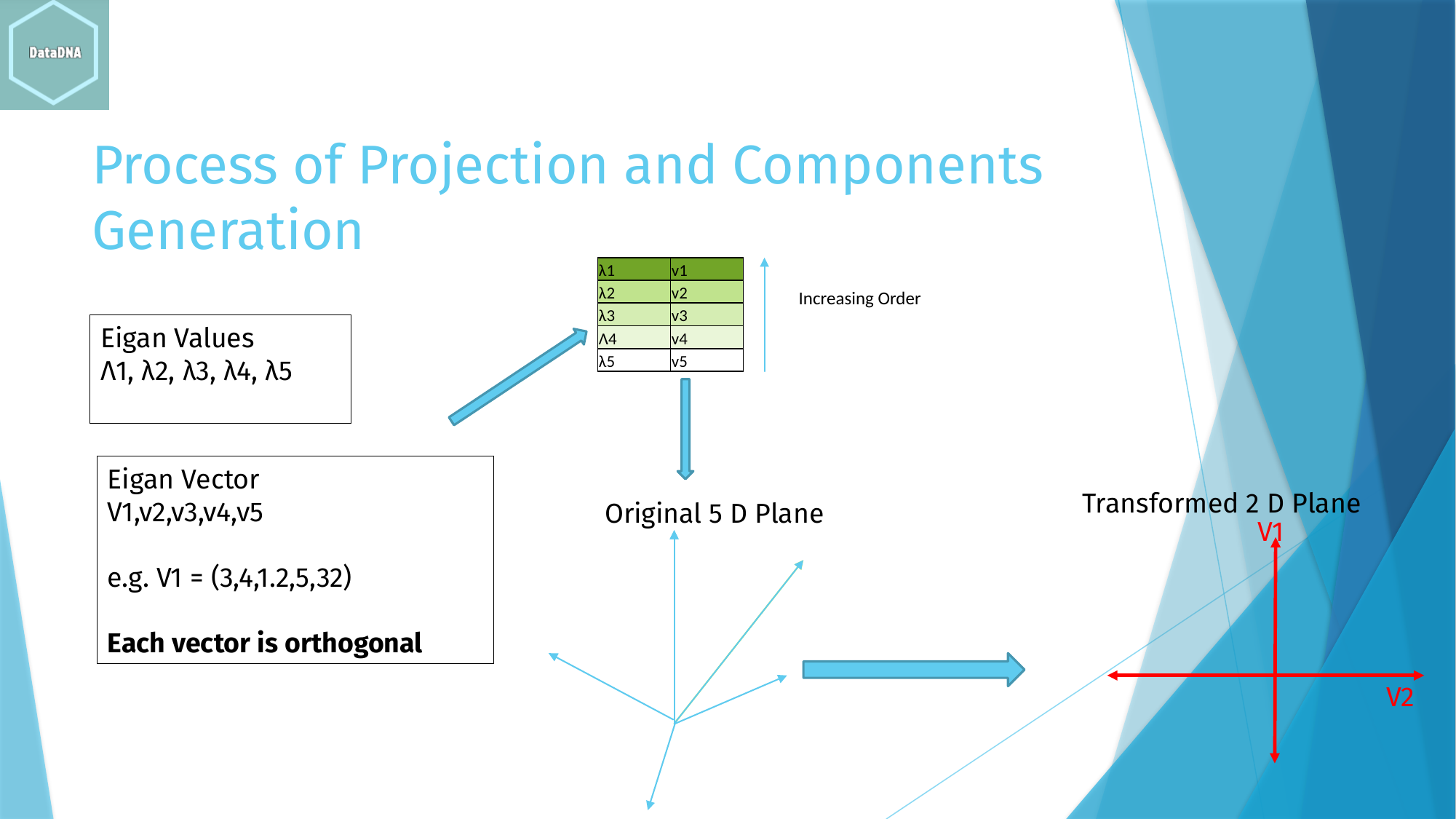

# Process of Projection and Components Generation
| λ1 | v1 |
| --- | --- |
| λ2 | v2 |
| λ3 | v3 |
| Λ4 | v4 |
| λ5 | v5 |
Increasing Order
Eigan Values
Λ1, λ2, λ3, λ4, λ5

Eigan Vector
V1,v2,v3,v4,v5

e.g. V1 = (3,4,1.2,5,32)

Each vector is orthogonal
Transformed 2 D Plane
Original 5 D Plane
V1

V2